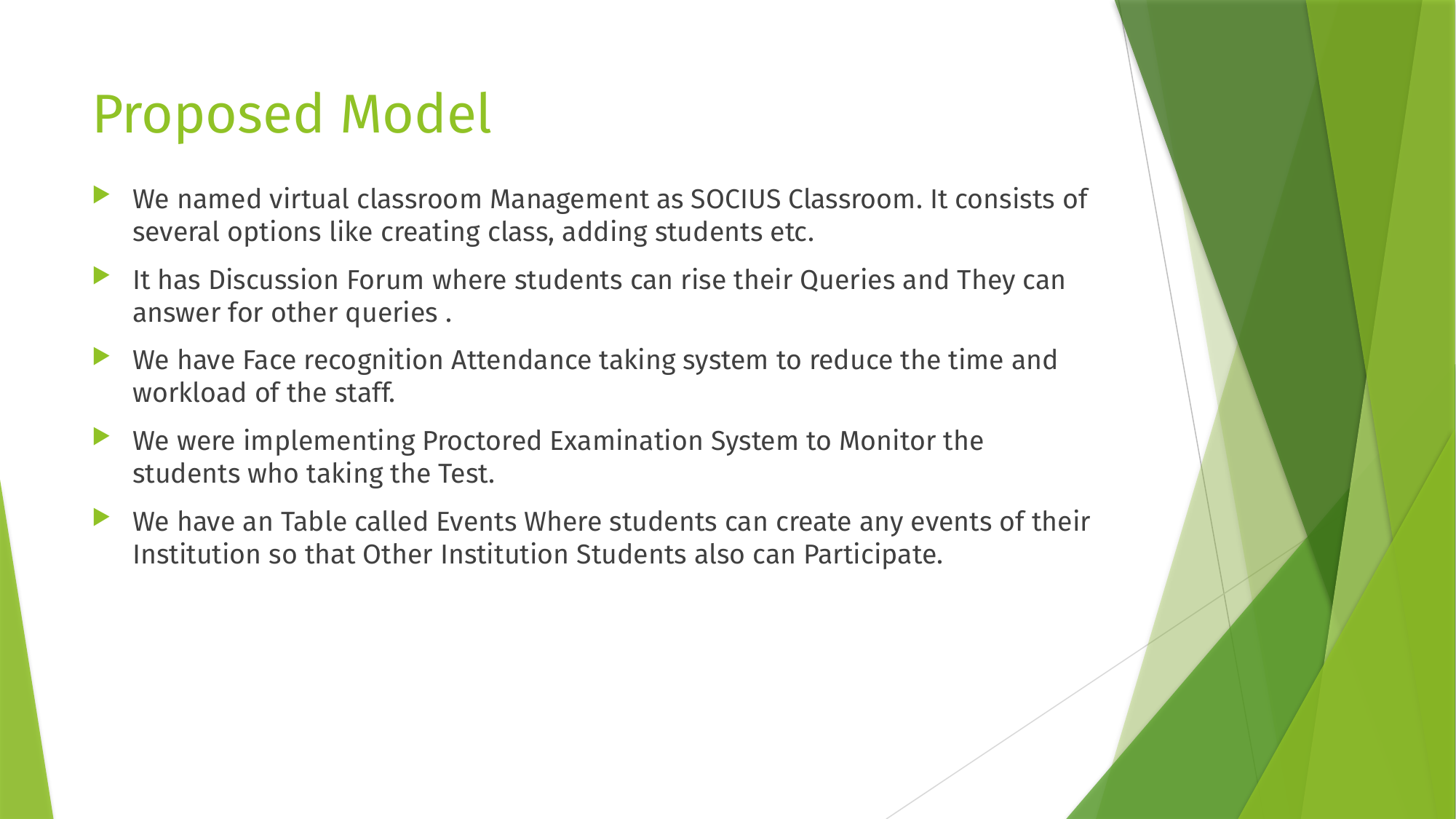

# Proposed Model
We named virtual classroom Management as SOCIUS Classroom. It consists of several options like creating class, adding students etc.
It has Discussion Forum where students can rise their Queries and They can answer for other queries .
We have Face recognition Attendance taking system to reduce the time and workload of the staff.
We were implementing Proctored Examination System to Monitor the students who taking the Test.
We have an Table called Events Where students can create any events of their Institution so that Other Institution Students also can Participate.